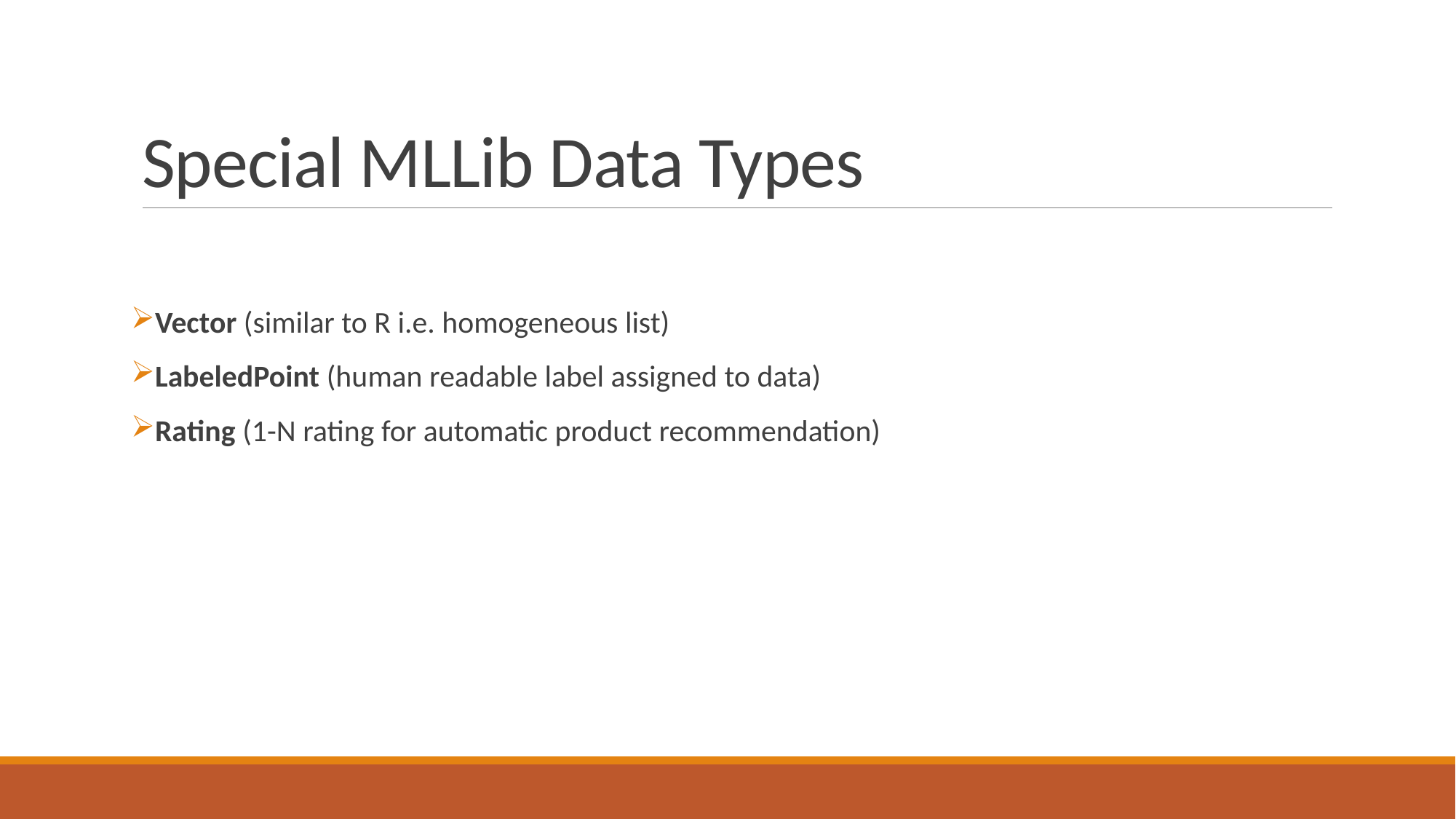

# Special MLLib Data Types
Vector (similar to R i.e. homogeneous list)
LabeledPoint (human readable label assigned to data)
Rating (1-N rating for automatic product recommendation)